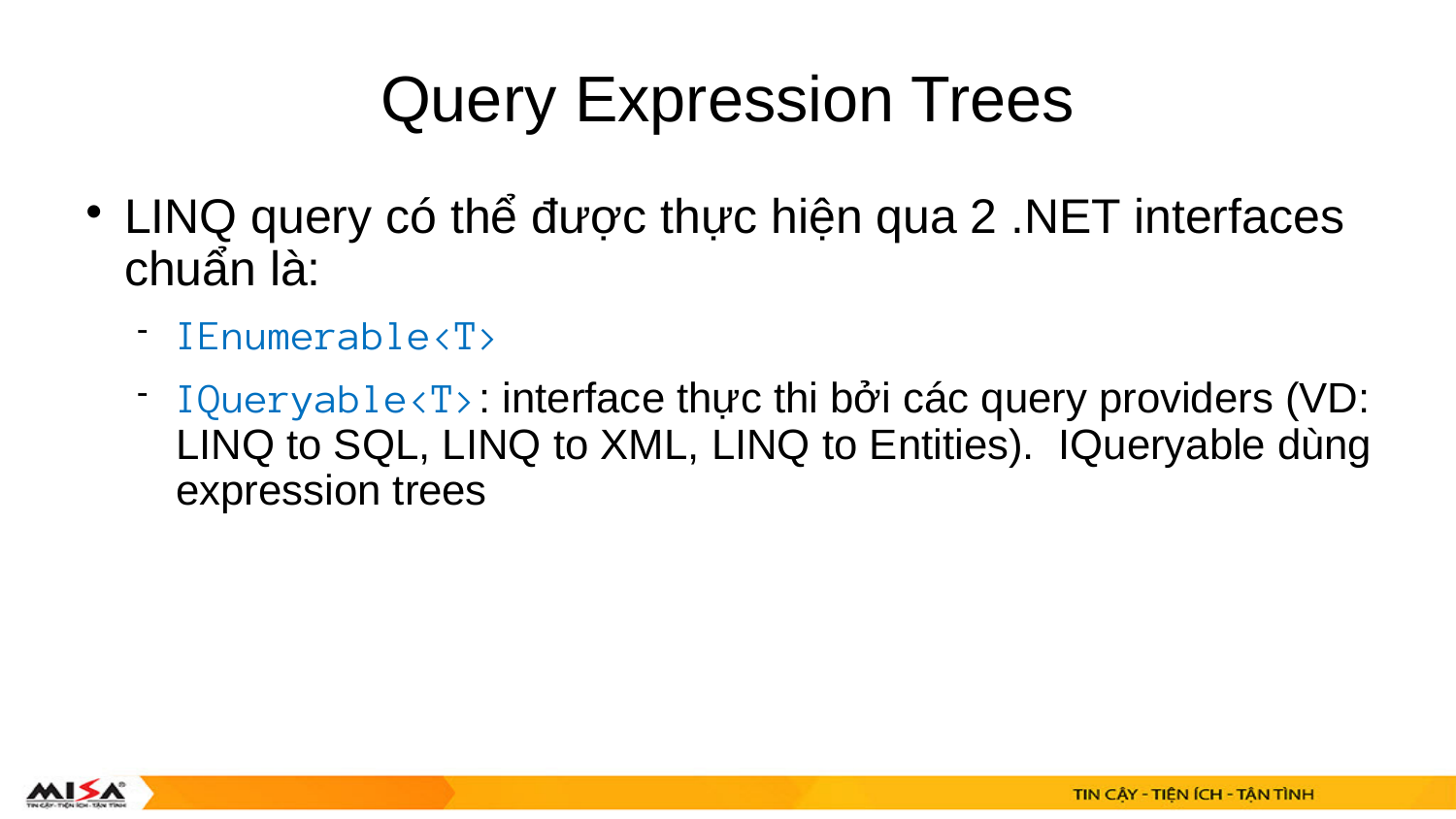

# Query Expression Trees
LINQ query có thể được thực hiện qua 2 .NET interfaces chuẩn là:
IEnumerable<T>
IQueryable<T>: interface thực thi bởi các query providers (VD: LINQ to SQL, LINQ to XML, LINQ to Entities).  IQueryable dùng expression trees